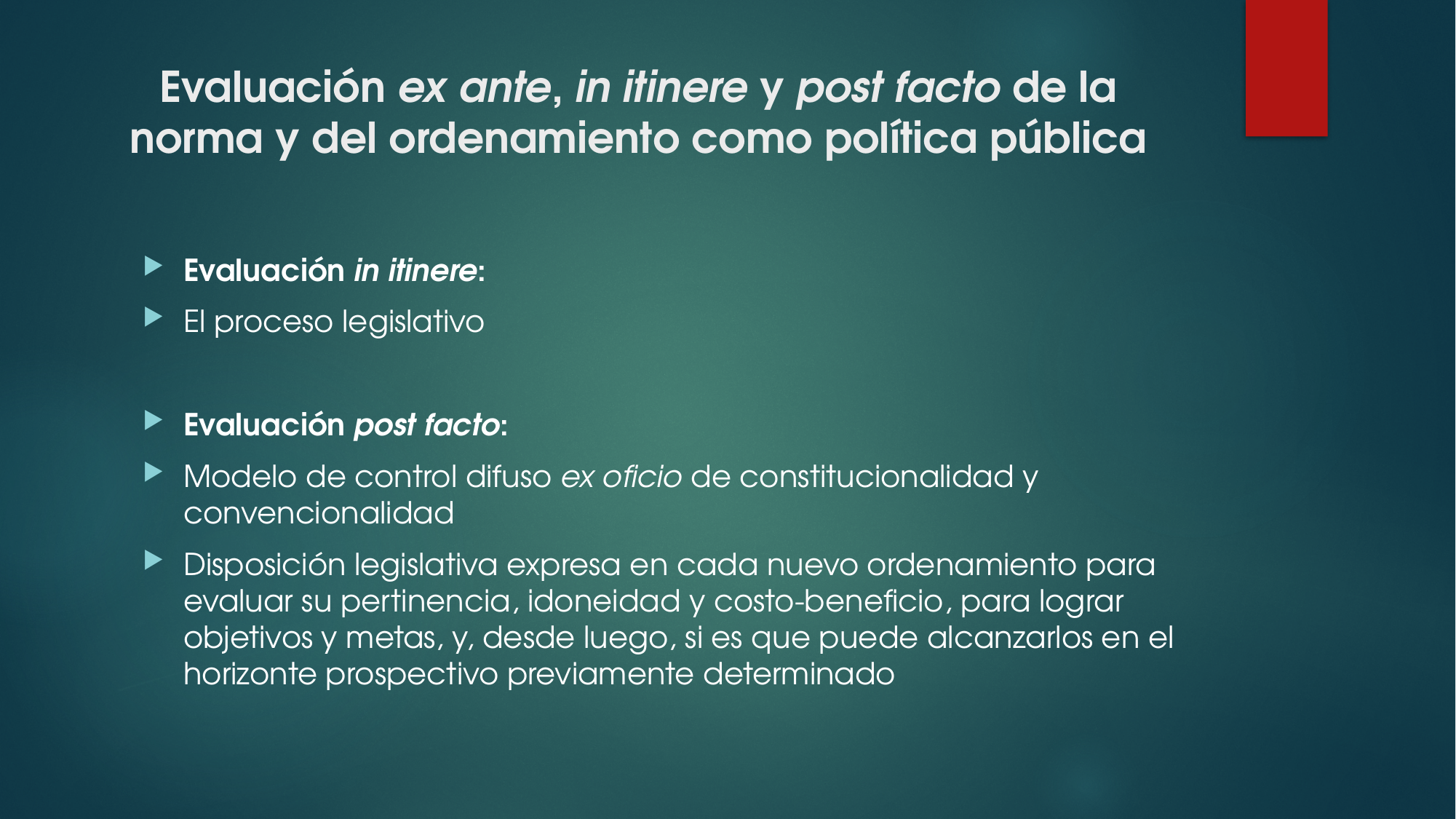

# Evaluación ex ante, in itinere y post facto de la norma y del ordenamiento como política pública
Evaluación in itinere:
El proceso legislativo

Evaluación post facto:
Modelo de control difuso ex oficio de constitucionalidad y convencionalidad
Disposición legislativa expresa en cada nuevo ordenamiento para evaluar su pertinencia, idoneidad y costo-beneficio, para lograr objetivos y metas, y, desde luego, si es que puede alcanzarlos en el horizonte prospectivo previamente determinado